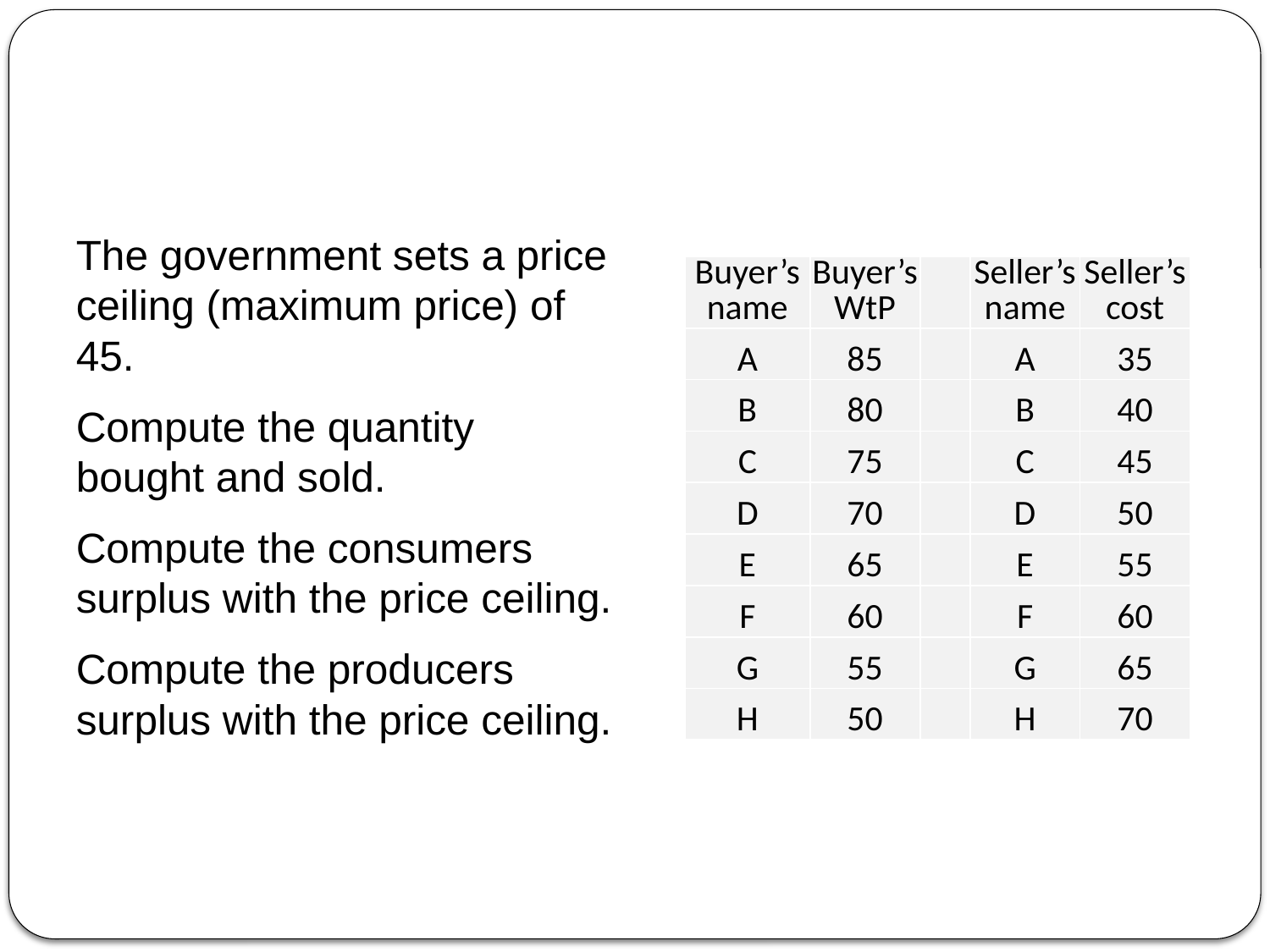

#
The government sets a price ceiling (maximum price) of 45.
Compute the quantity bought and sold.
Compute the consumers surplus with the price ceiling.
Compute the producers surplus with the price ceiling.
| Buyer’s name | Buyer’s WtP |  | Seller’s name | Seller’s cost |
| --- | --- | --- | --- | --- |
| A | 85 |  | A | 35 |
| B | 80 |  | B | 40 |
| C | 75 |  | C | 45 |
| D | 70 |  | D | 50 |
| E | 65 |  | E | 55 |
| F | 60 |  | F | 60 |
| G | 55 |  | G | 65 |
| H | 50 |  | H | 70 |